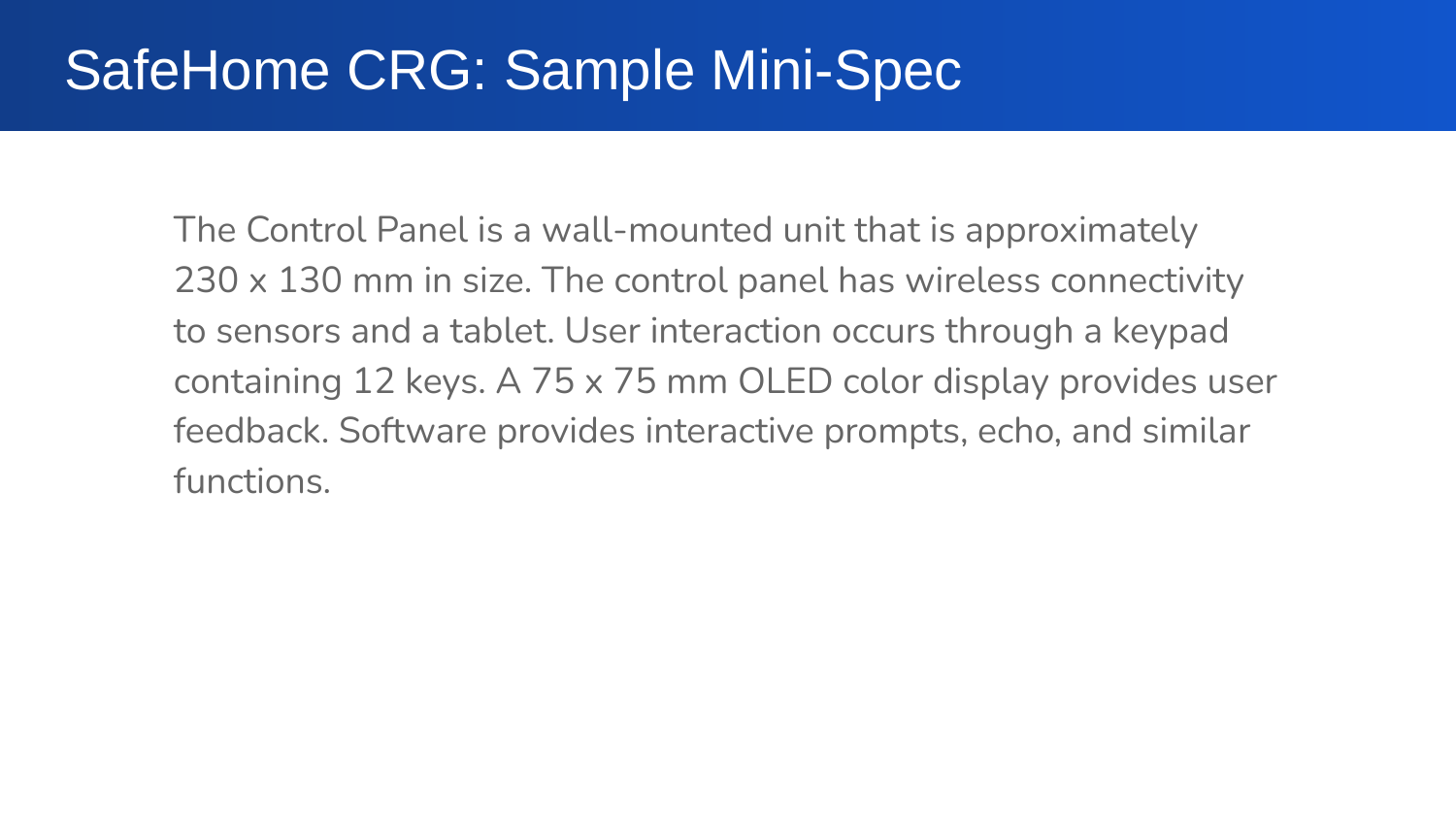

# SafeHome CRG: Sample Mini-Spec
The Control Panel is a wall-mounted unit that is approximately
230 x 130 mm in size. The control panel has wireless connectivity to sensors and a tablet. User interaction occurs through a keypad containing 12 keys. A 75 x 75 mm OLED color display provides user feedback. Software provides interactive prompts, echo, and similar functions.